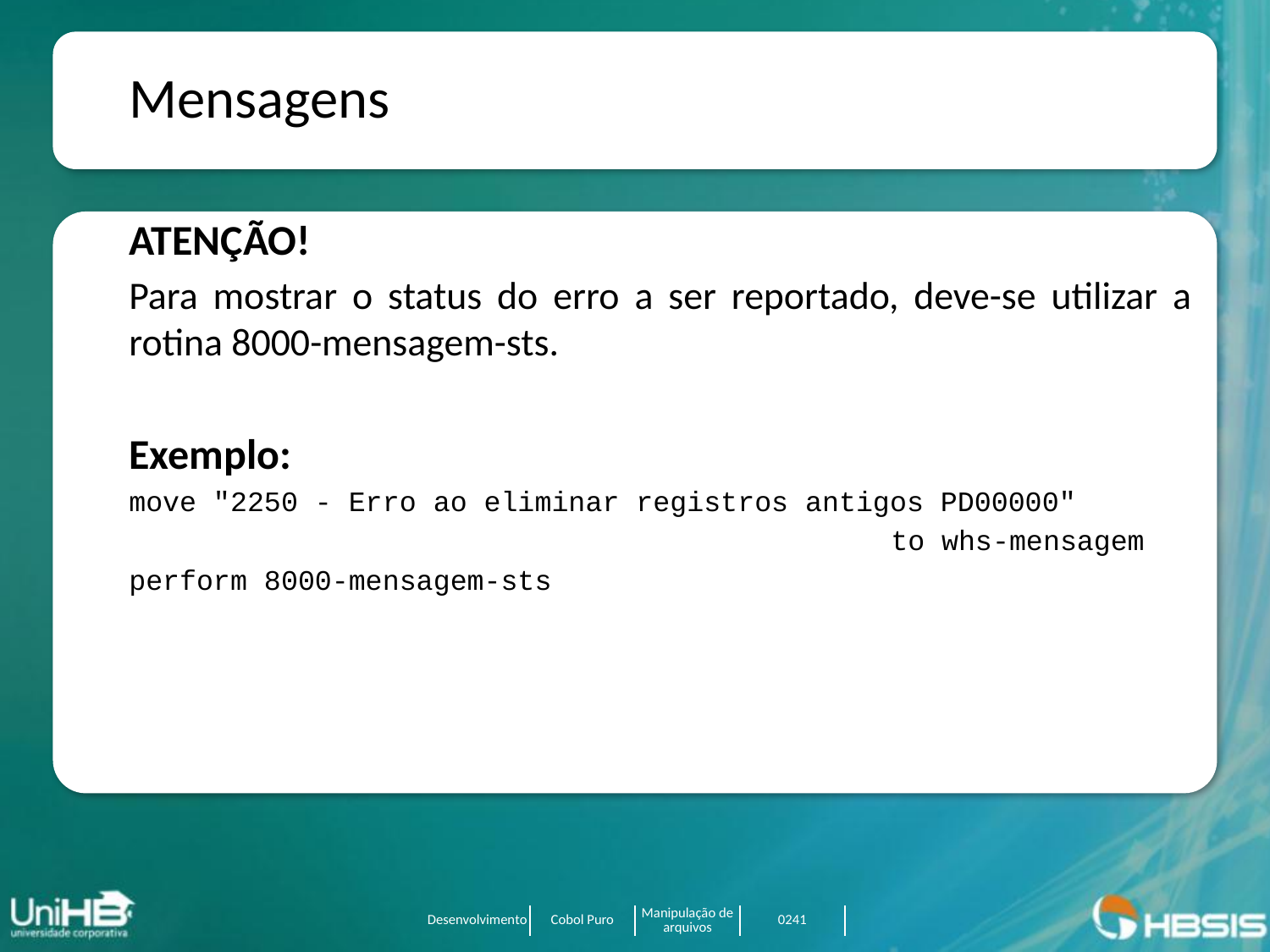

Mensagens
ATENÇÃO!
Para mostrar o status do erro a ser reportado, deve-se utilizar a rotina 8000-mensagem-sts.

Exemplo:
move "2250 - Erro ao eliminar registros antigos PD00000"
                                             to whs-mensagem
perform 8000-mensagem-sts